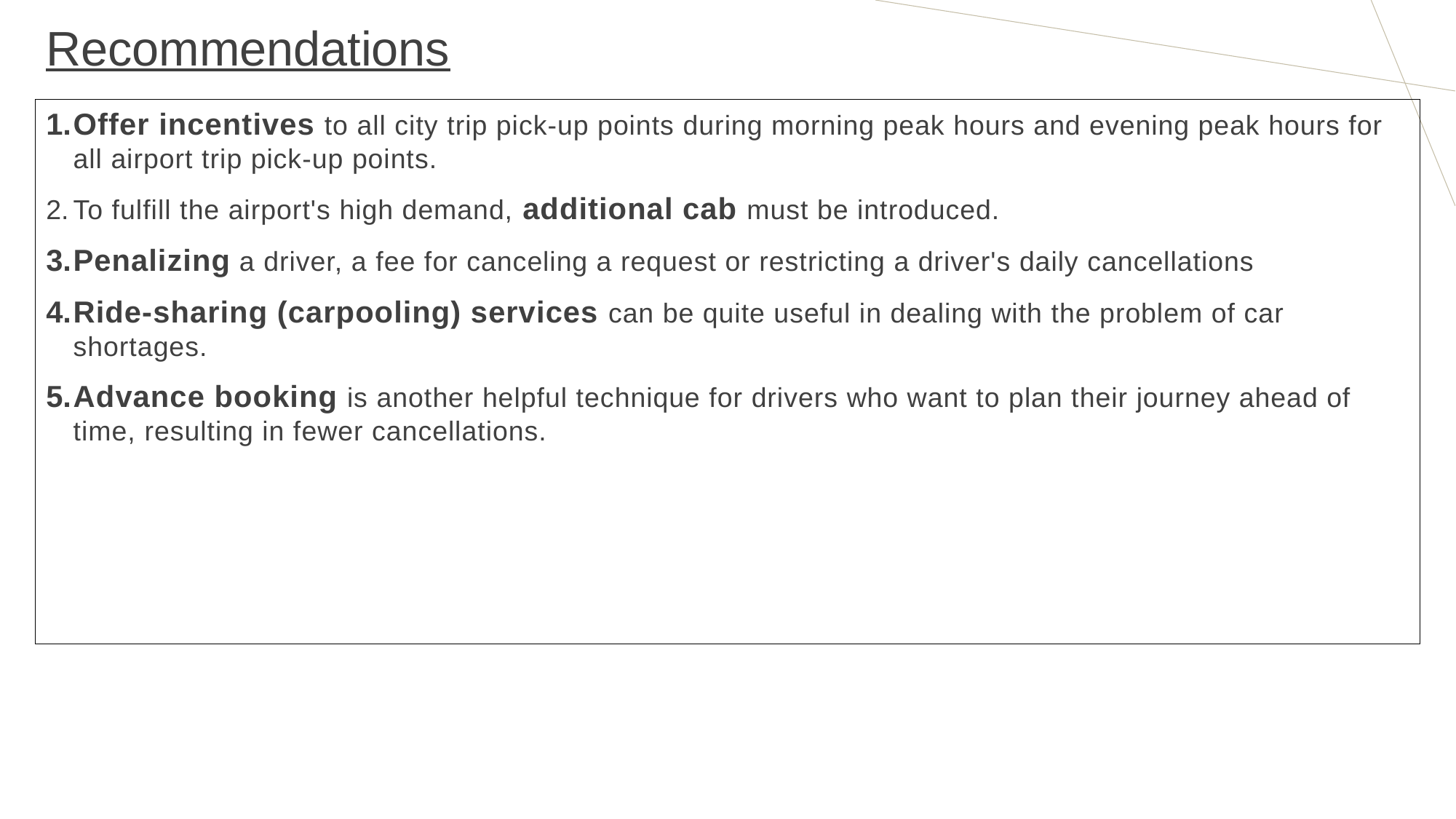

Recommendations
Offer incentives to all city trip pick-up points during morning peak hours and evening peak hours for all airport trip pick-up points.
To fulfill the airport's high demand, additional cab must be introduced.
Penalizing a driver, a fee for canceling a request or restricting a driver's daily cancellations
Ride-sharing (carpooling) services can be quite useful in dealing with the problem of car shortages.
Advance booking is another helpful technique for drivers who want to plan their journey ahead of time, resulting in fewer cancellations.